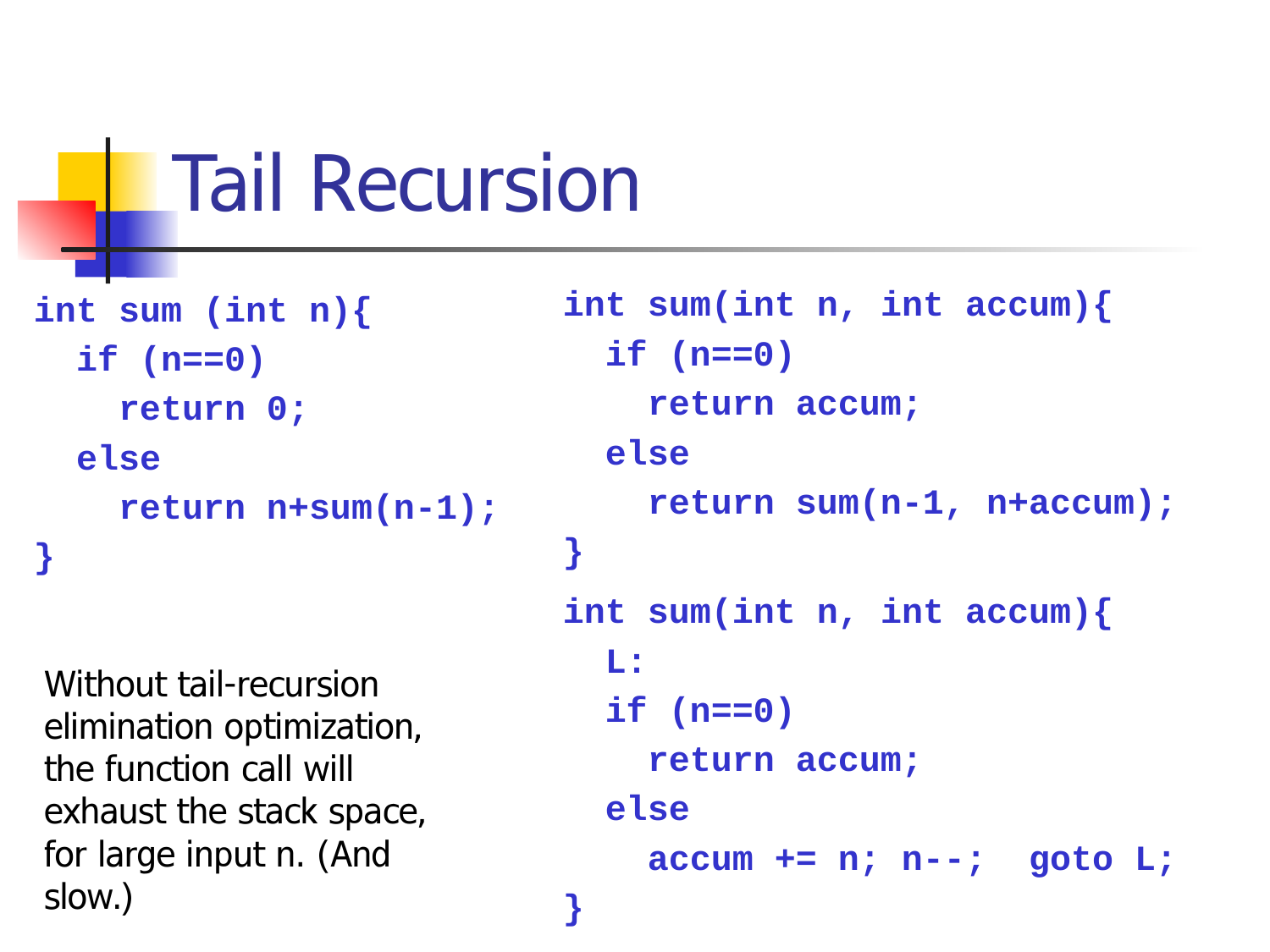

# Tail Recursion
int sum(int n, int accum){
  if (n==0)
    return accum;
  else
    return sum(n-1, n+accum);
}
int sum (int n){
  if (n==0)
    return 0;
  else
    return n+sum(n-1);
}
int sum(int n, int accum){
  L:
  if (n==0)
    return accum;
  else
    accum += n; n--;  goto L;
}
Without tail-recursion elimination optimization, the function call will exhaust the stack space, for large input n. (And slow.)